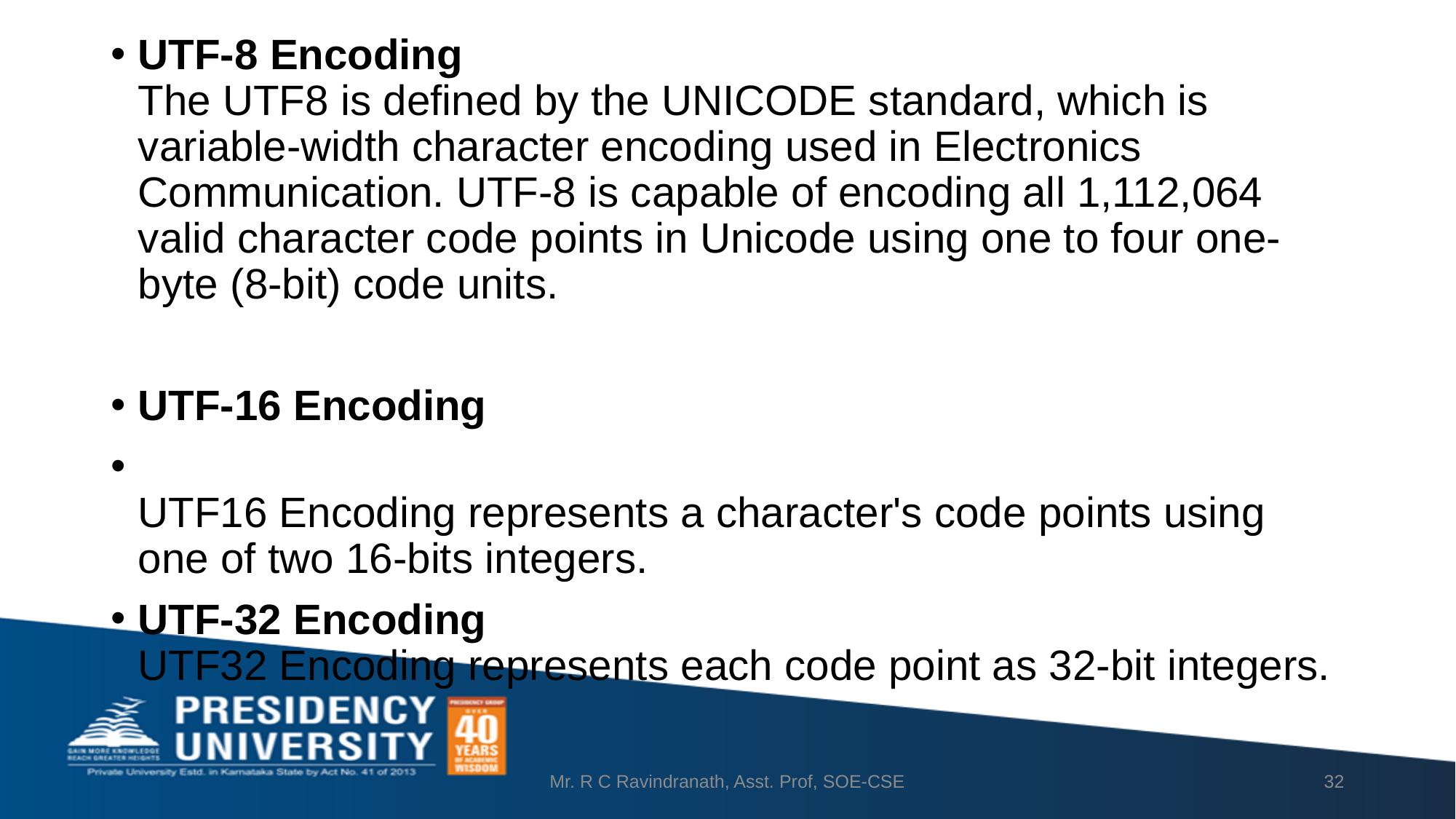

UTF-8 Encoding
The UTF8 is defined by the UNICODE standard, which is variable-width character encoding used in Electronics Communication. UTF-8 is capable of encoding all 1,112,064 valid character code points in Unicode using one to four one-byte (8-bit) code units.

UTF-16 Encoding
UTF16 Encoding represents a character's code points using one of two 16-bits integers.
UTF-32 Encoding
UTF32 Encoding represents each code point as 32-bit integers.

Mr. R C Ravindranath, Asst. Prof, SOE-CSE
32